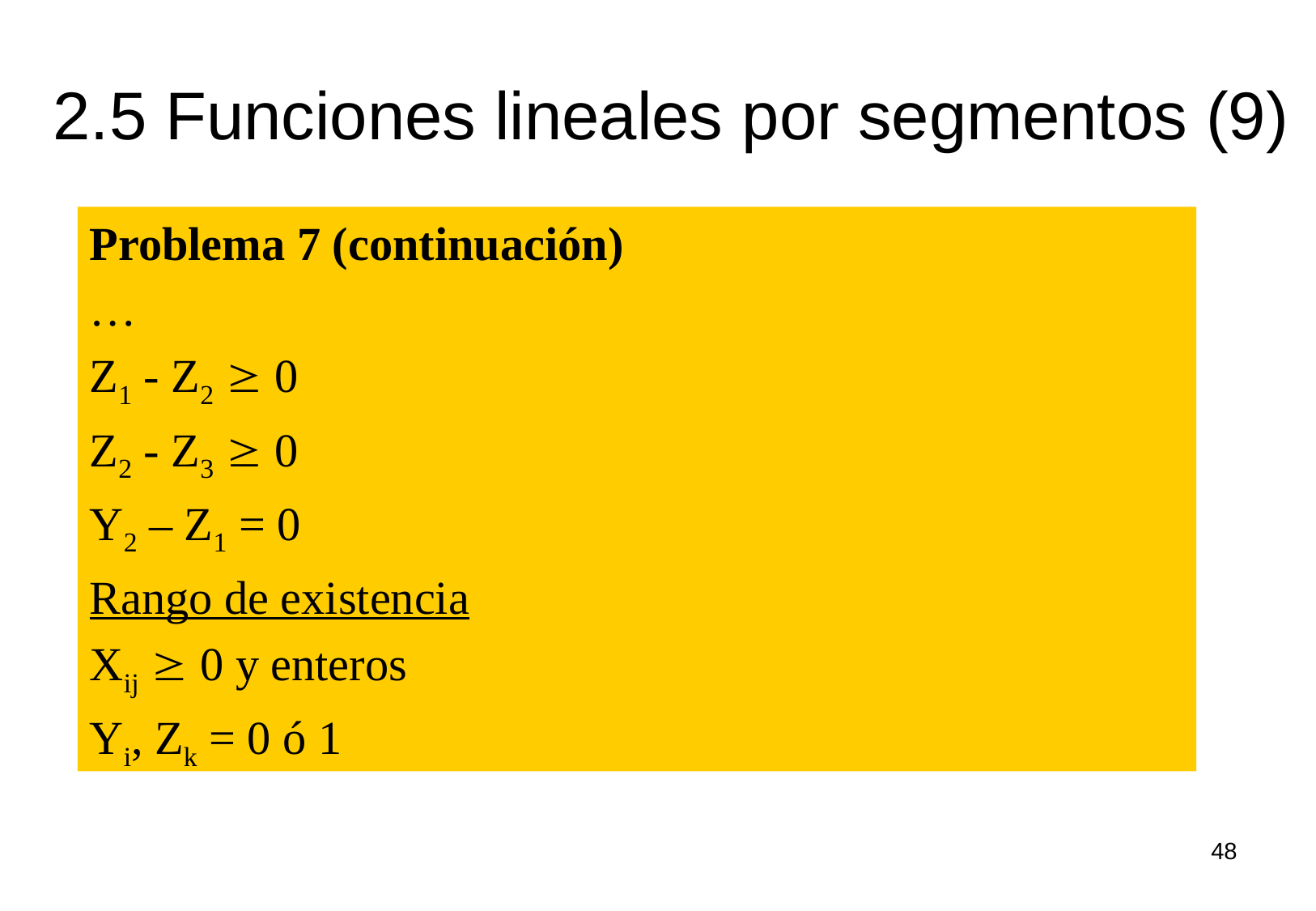

# 2.5 Funciones lineales por segmentos (9)
Problema 7 (continuación)
…
Z1 - Z2 ≥ 0
Z2 - Z3 ≥ 0
Y2 – Z1 = 0
Rango de existencia
Xij ≥ 0 y enteros
Yi, Zk = 0 ó 1
48